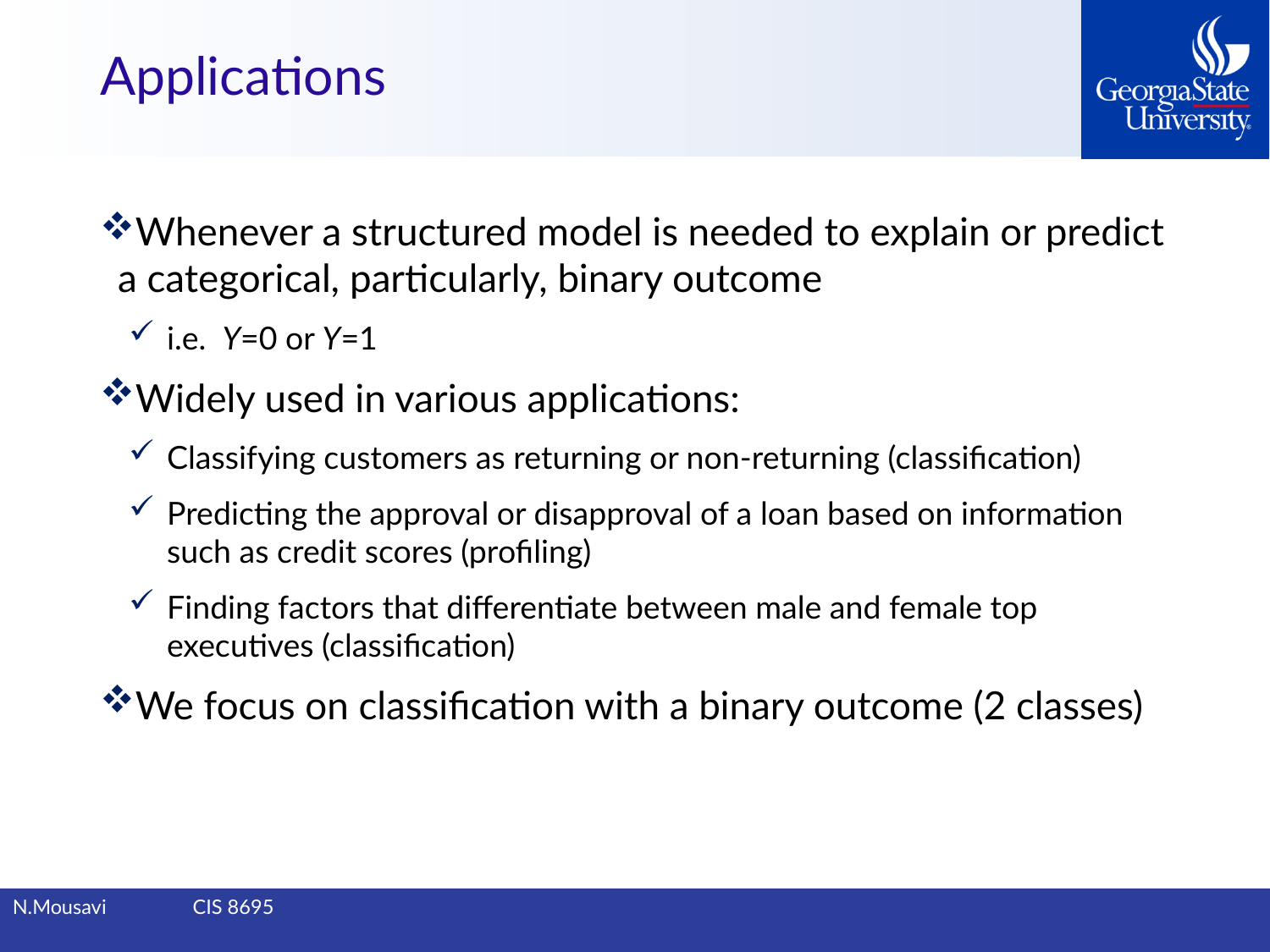

# Applications
Whenever a structured model is needed to explain or predict a categorical, particularly, binary outcome
i.e.  Y=0 or Y=1
Widely used in various applications:
Classifying customers as returning or non-returning (classification)
Predicting the approval or disapproval of a loan based on information such as credit scores (profiling)
Finding factors that differentiate between male and female top executives (classification)
We focus on classification with a binary outcome (2 classes)